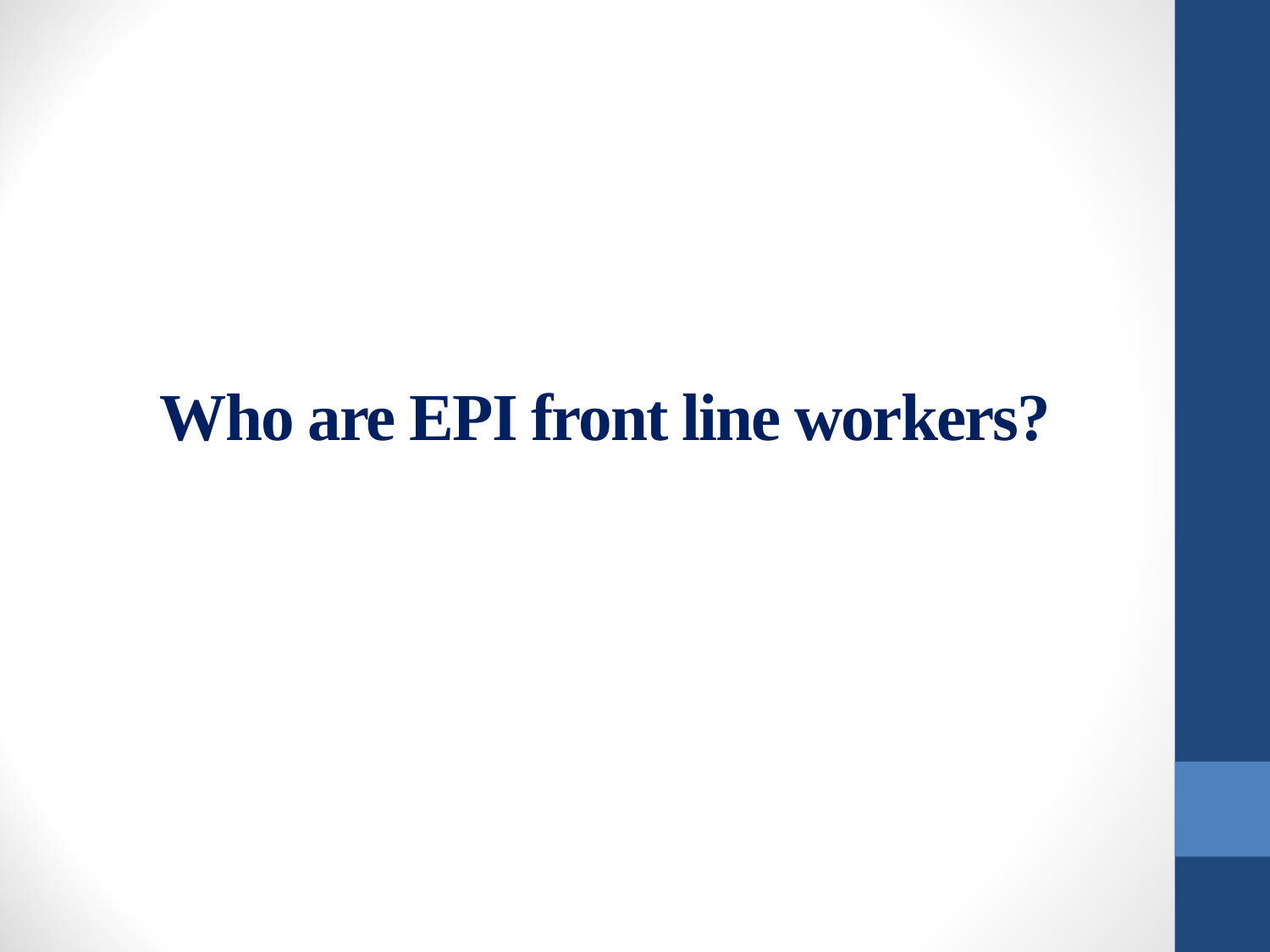

# Who are EPI front line workers?